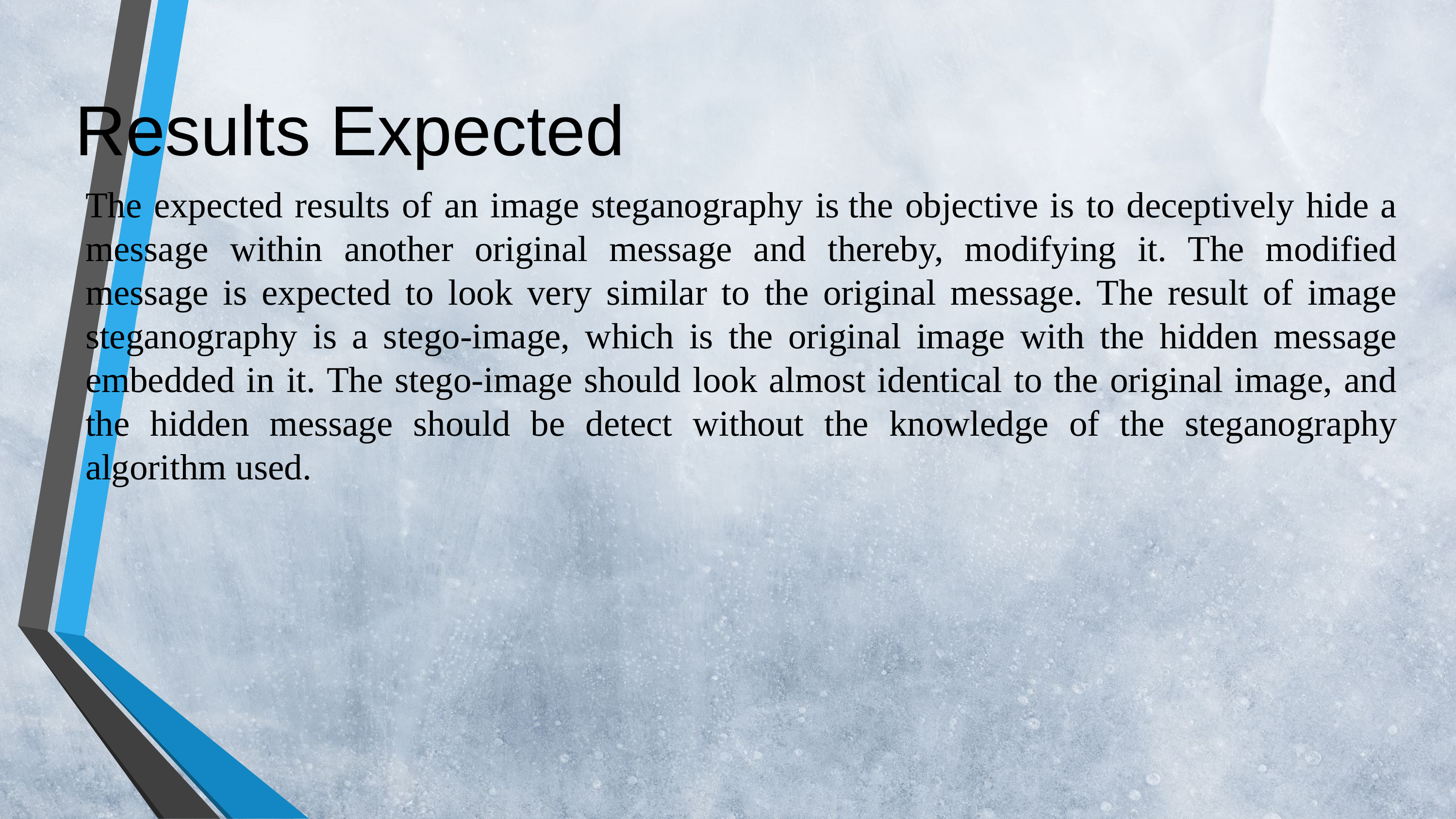

Results Expected
The expected results of an image steganography is the objective is to deceptively hide a message within another original message and thereby, modifying it. The modified message is expected to look very similar to the original message. The result of image steganography is a stego-image, which is the original image with the hidden message embedded in it. The stego-image should look almost identical to the original image, and the hidden message should be detect without the knowledge of the steganography algorithm used.